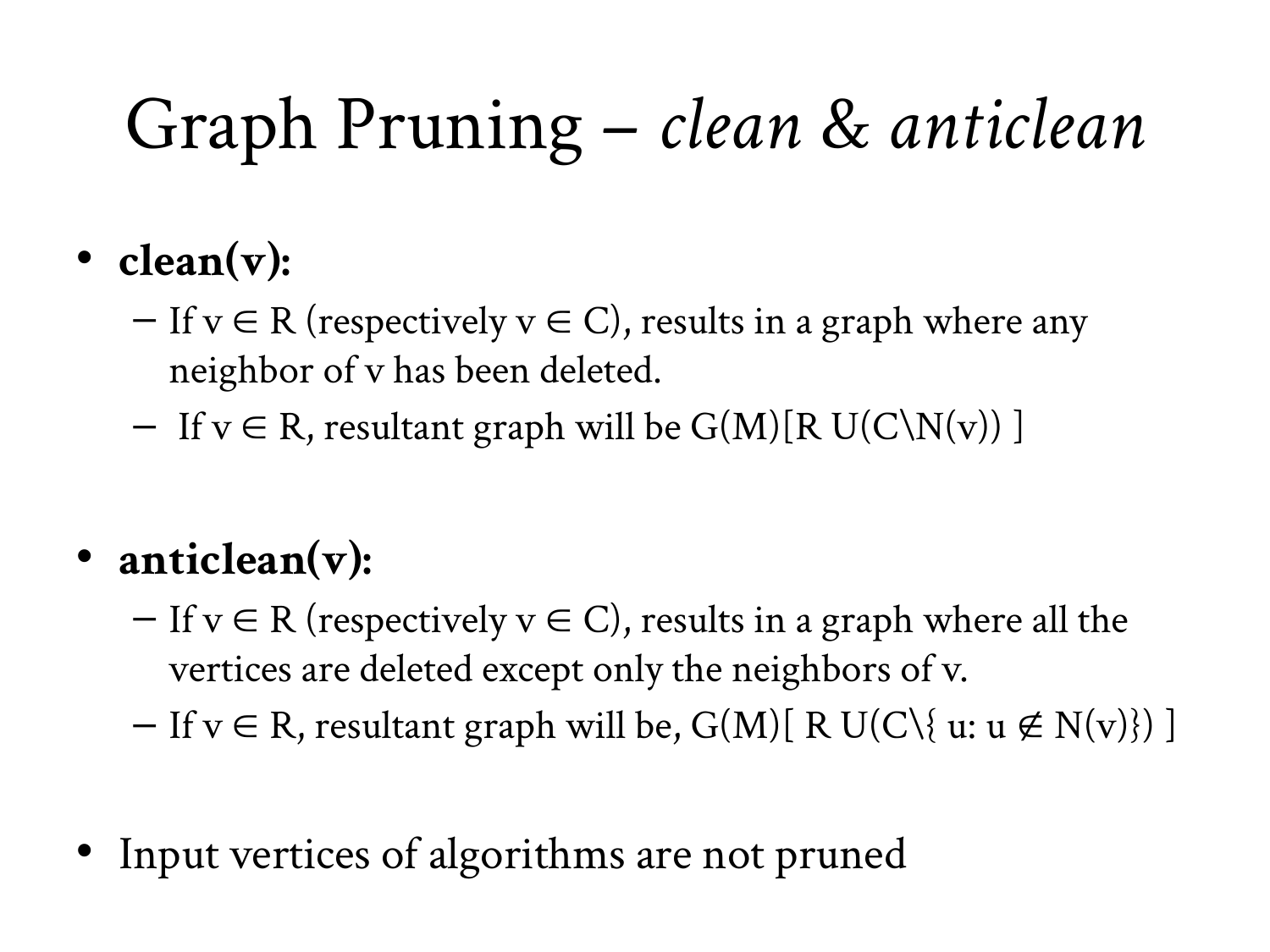

# Graph Pruning – clean & anticlean
clean(v):
If v ∈ R (respectively v ∈ C), results in a graph where any neighbor of v has been deleted.
 If v ∈ R, resultant graph will be G(M)[R U(C\N(v)) ]

anticlean(v):
If v ∈ R (respectively v ∈ C), results in a graph where all the vertices are deleted except only the neighbors of v.
If v ∈ R, resultant graph will be, G(M)[ R U(C\{ u: u ∉ N(v)}) ]

Input vertices of algorithms are not pruned